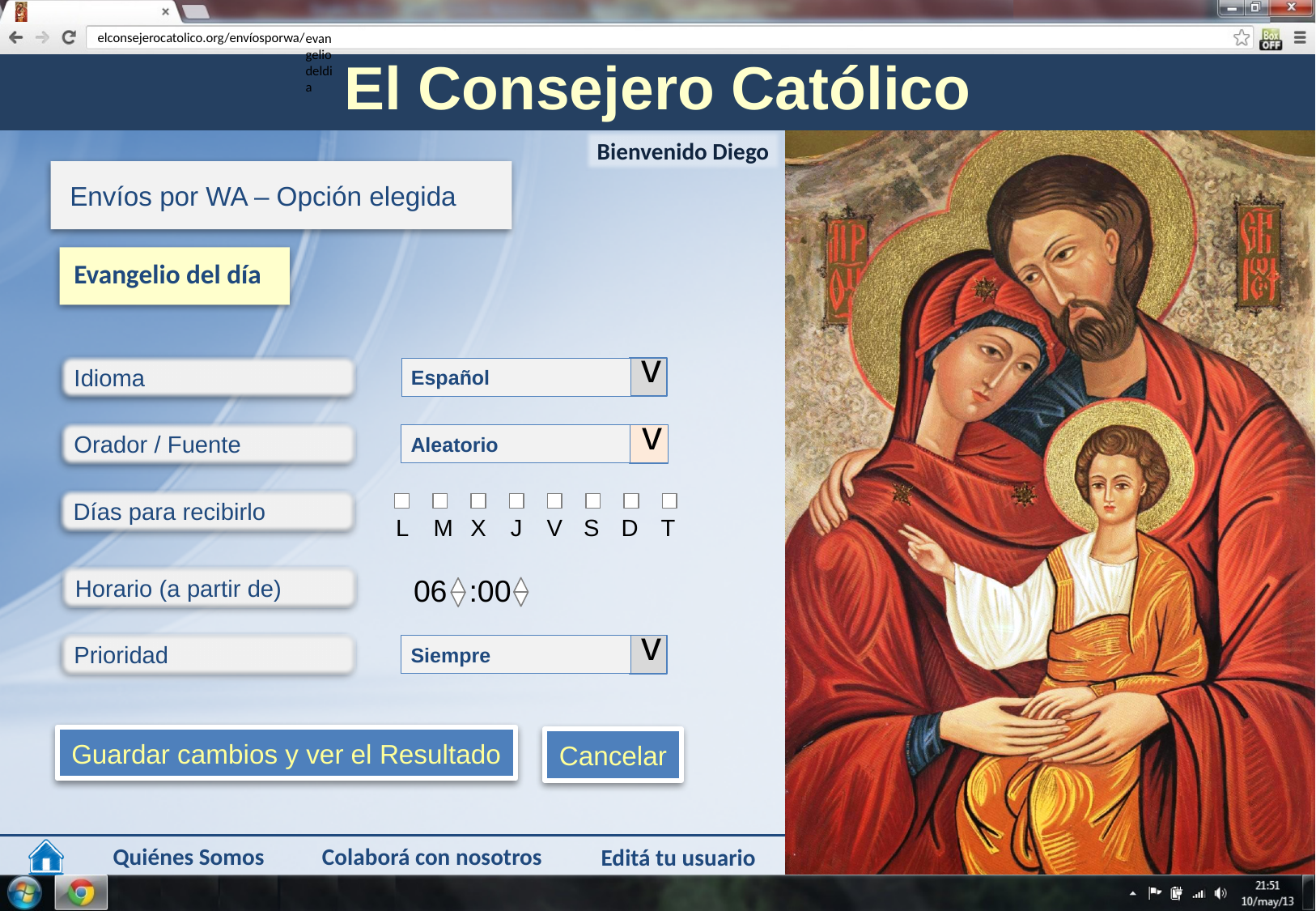

evangeliodeldia
Envíos por WA – Opción elegida

Evangelio del día
v